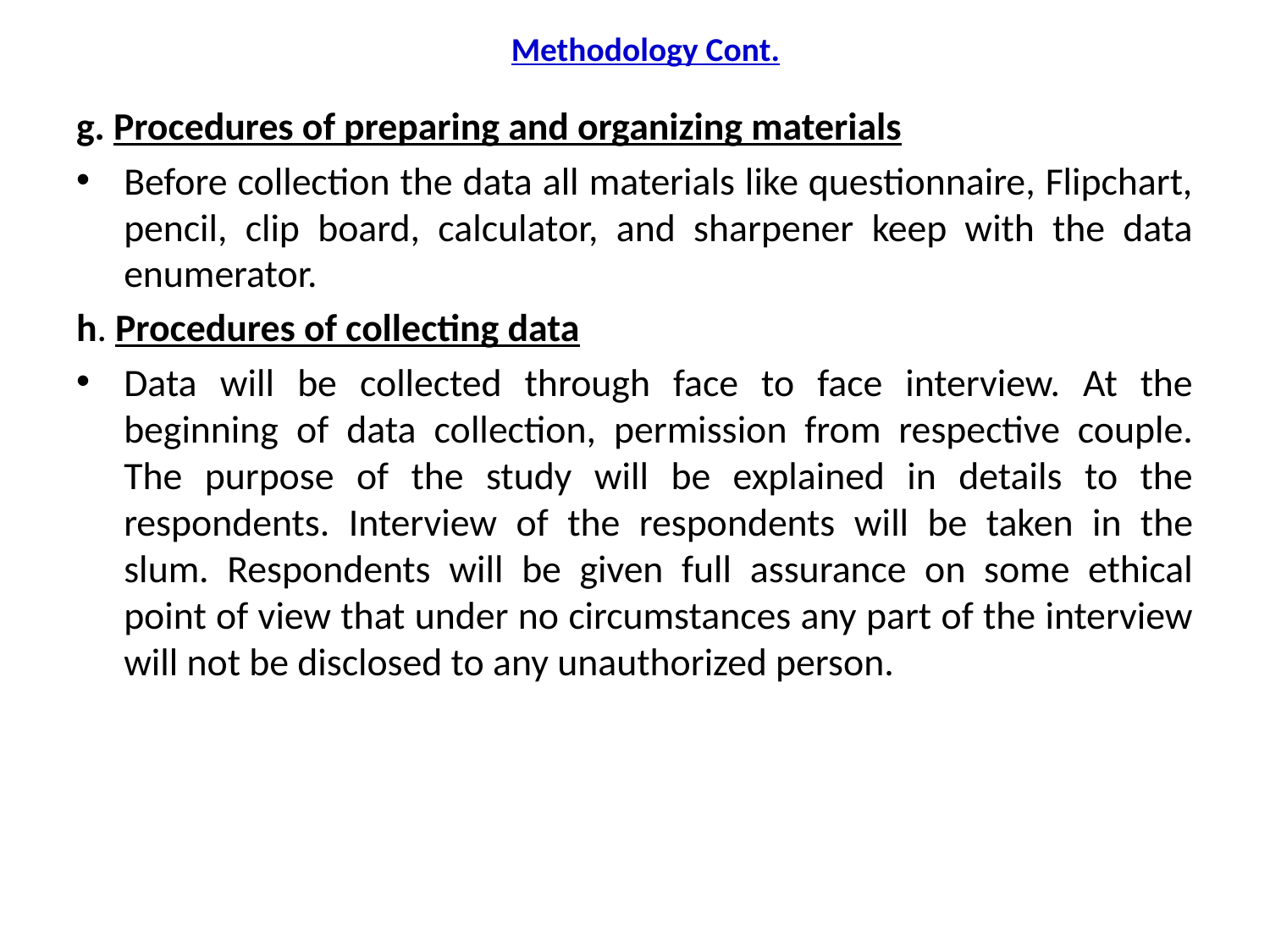

# Methodology Cont.
g. Procedures of preparing and organizing materials
Before collection the data all materials like questionnaire, Flipchart, pencil, clip board, calculator, and sharpener keep with the data enumerator.
h. Procedures of collecting data
Data will be collected through face to face interview. At the beginning of data collection, permission from respective couple. The purpose of the study will be explained in details to the respondents. Interview of the respondents will be taken in the slum. Respondents will be given full assurance on some ethical point of view that under no circumstances any part of the interview will not be disclosed to any unauthorized person.